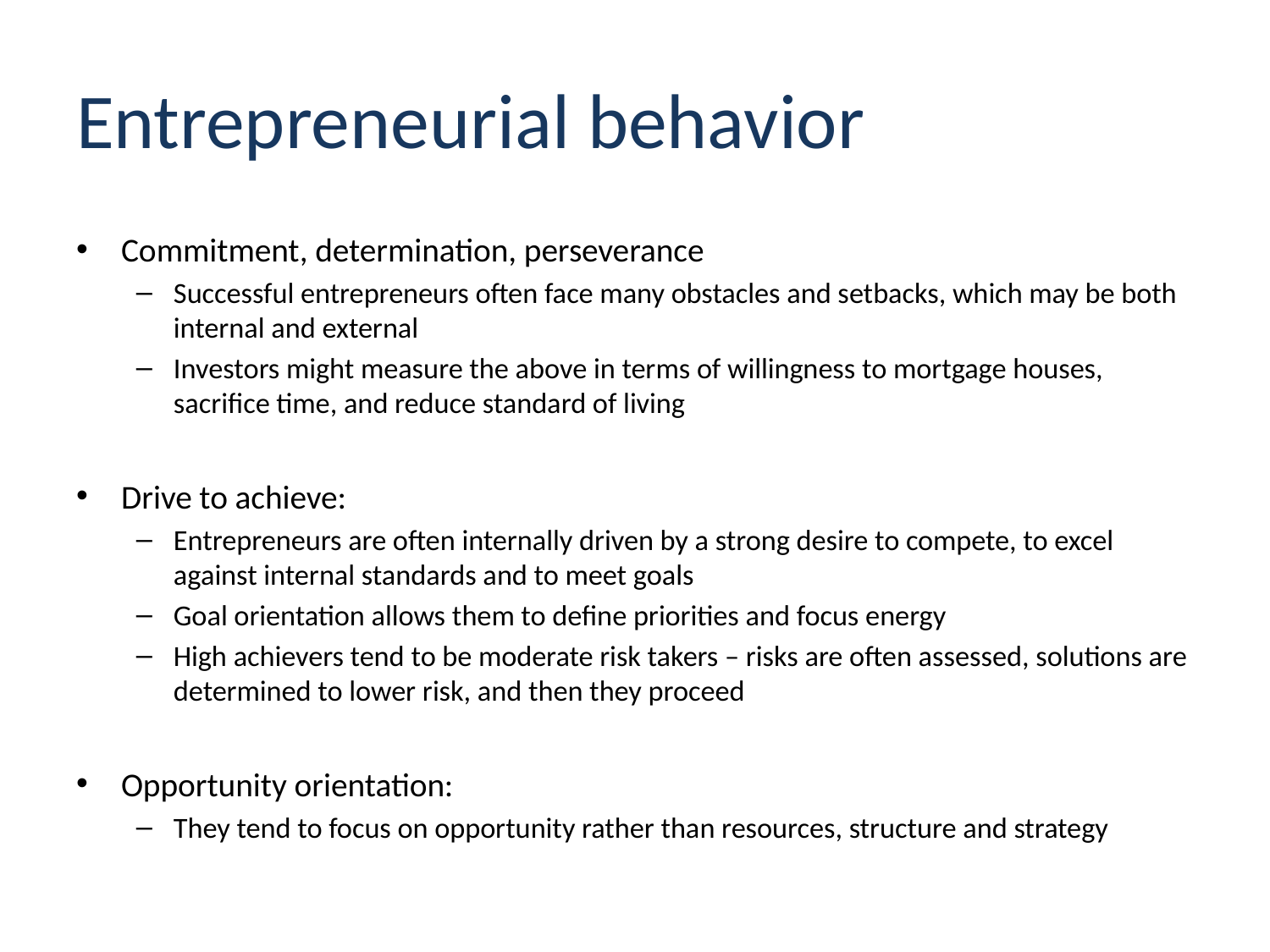

# Entrepreneurial behavior
Commitment, determination, perseverance
Successful entrepreneurs often face many obstacles and setbacks, which may be both internal and external
Investors might measure the above in terms of willingness to mortgage houses, sacrifice time, and reduce standard of living

Drive to achieve:
Entrepreneurs are often internally driven by a strong desire to compete, to excel against internal standards and to meet goals
Goal orientation allows them to define priorities and focus energy
High achievers tend to be moderate risk takers – risks are often assessed, solutions are determined to lower risk, and then they proceed

Opportunity orientation:
They tend to focus on opportunity rather than resources, structure and strategy